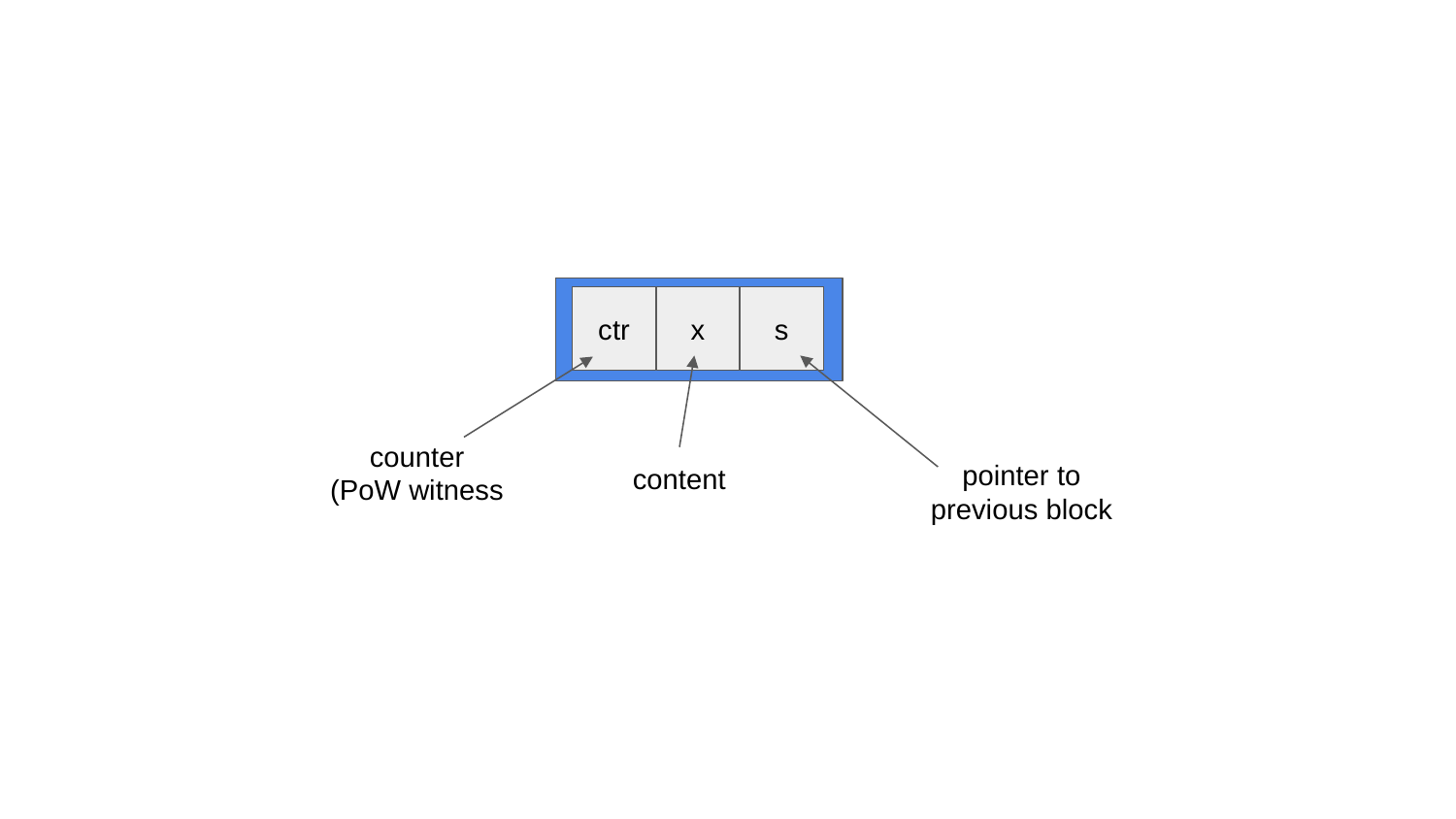

ctr
x
s
counter
(PoW witness
pointer to previous block
content